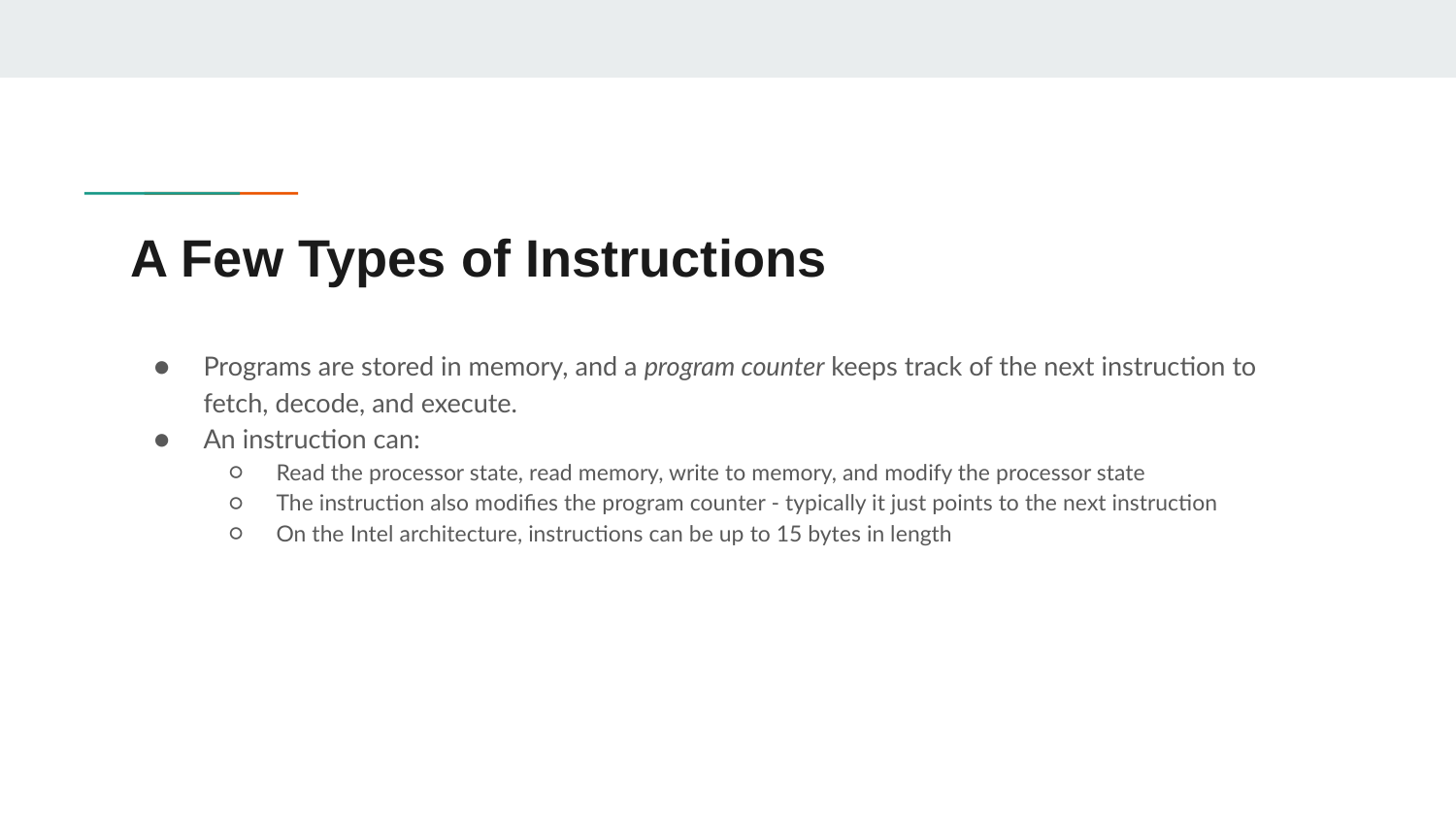

# A Few Types of Instructions
Programs are stored in memory, and a program counter keeps track of the next instruction to fetch, decode, and execute.
An instruction can:
Read the processor state, read memory, write to memory, and modify the processor state
The instruction also modifies the program counter - typically it just points to the next instruction
On the Intel architecture, instructions can be up to 15 bytes in length